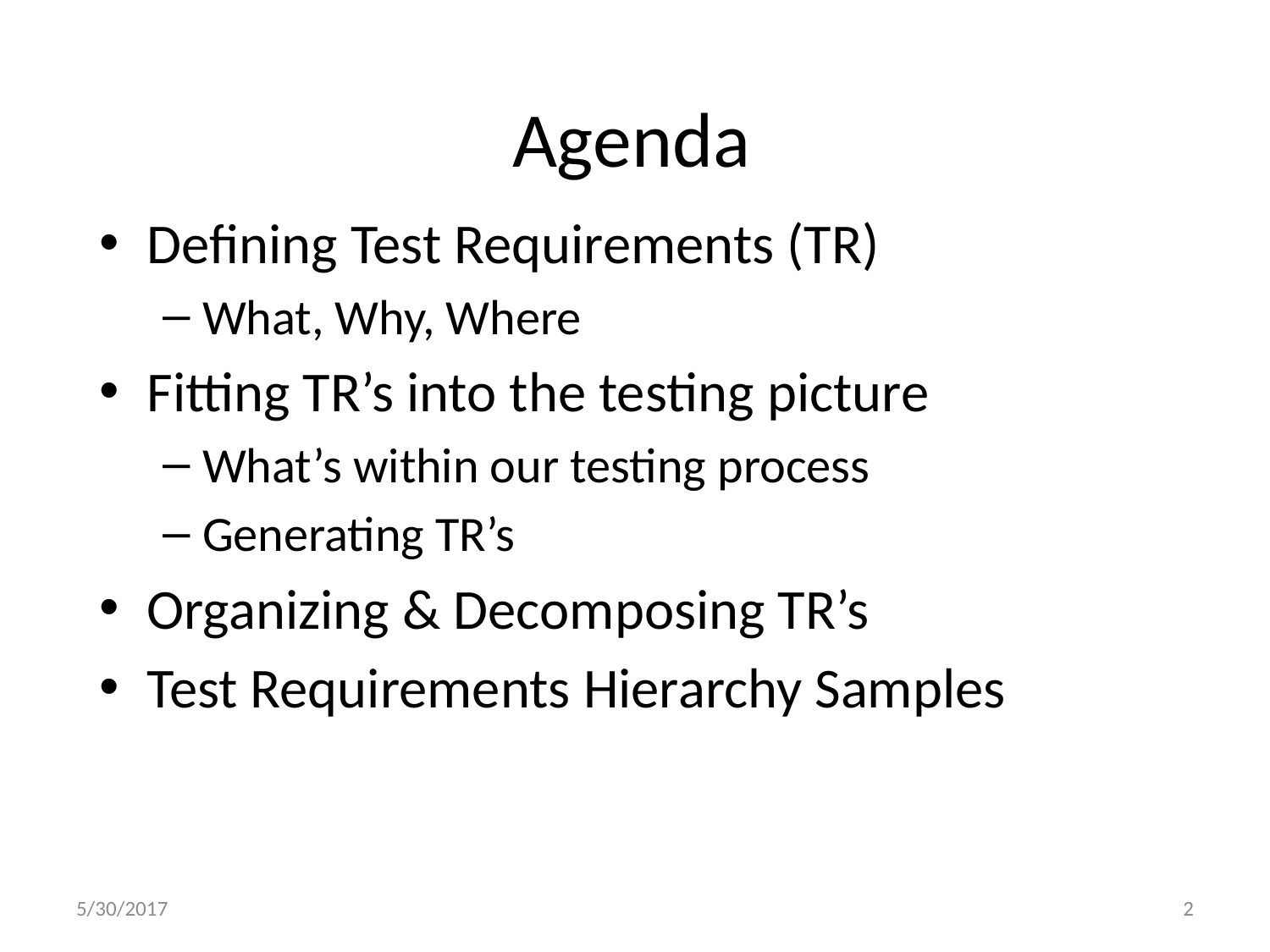

# Agenda
Defining Test Requirements (TR)
What, Why, Where
Fitting TR’s into the testing picture
What’s within our testing process
Generating TR’s
Organizing & Decomposing TR’s
Test Requirements Hierarchy Samples
5/30/2017
2